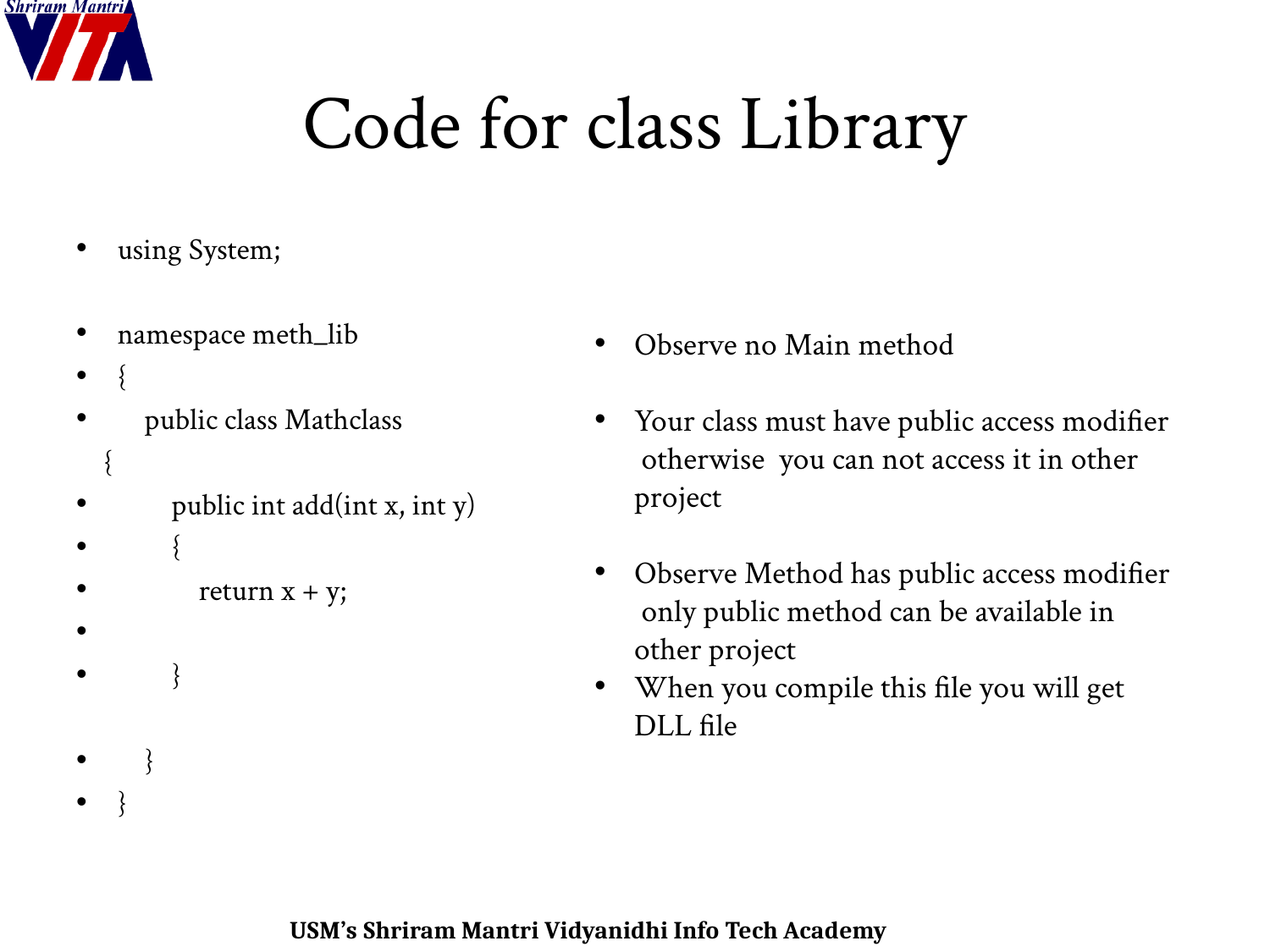

# Code for class Library
using System;

namespace meth_lib
{
    public class Mathclass
    {
        public int add(int x, int y)
        {
            return x + y;

        }

    }
}

Observe no Main method

Your class must have public access modifier  otherwise  you can not access it in other project

Observe Method has public access modifier  only public method can be available in other project
When you compile this file you will get DLL file